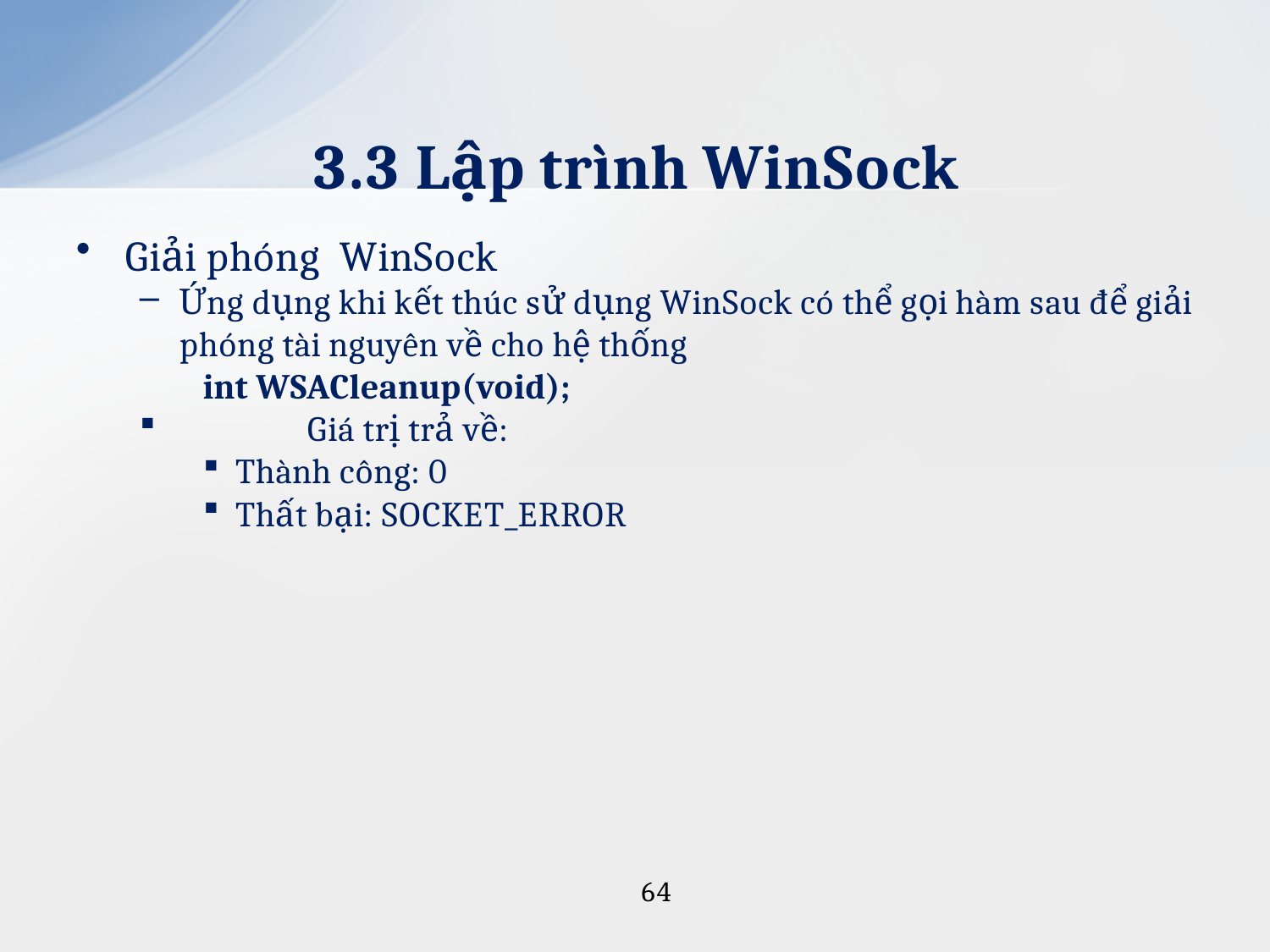

# 3.3 Lập trình WinSock
Giải phóng  WinSock
Ứng dụng khi kết thúc sử dụng WinSock có thể gọi hàm sau để giải phóng tài nguyên về cho hệ thống
	   int WSACleanup(void);
	Giá trị trả về:
Thành công: 0
Thất bại: SOCKET_ERROR
64